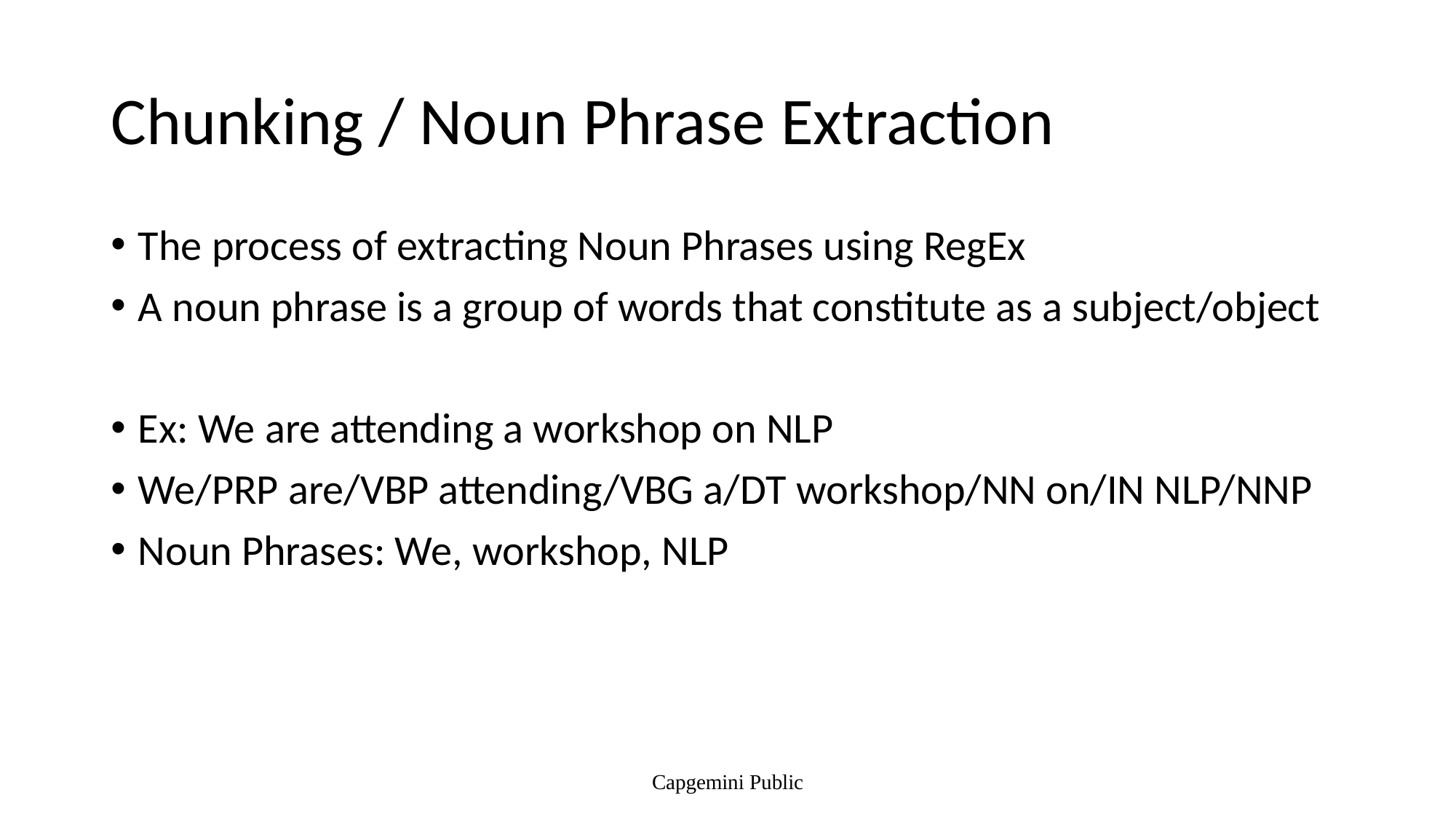

# Chunking / Noun Phrase Extraction
The process of extracting Noun Phrases using RegEx
A noun phrase is a group of words that constitute as a subject/object

Ex: We are attending a workshop on NLP
We/PRP are/VBP attending/VBG a/DT workshop/NN on/IN NLP/NNP
Noun Phrases: We, workshop, NLP

Capgemini Public